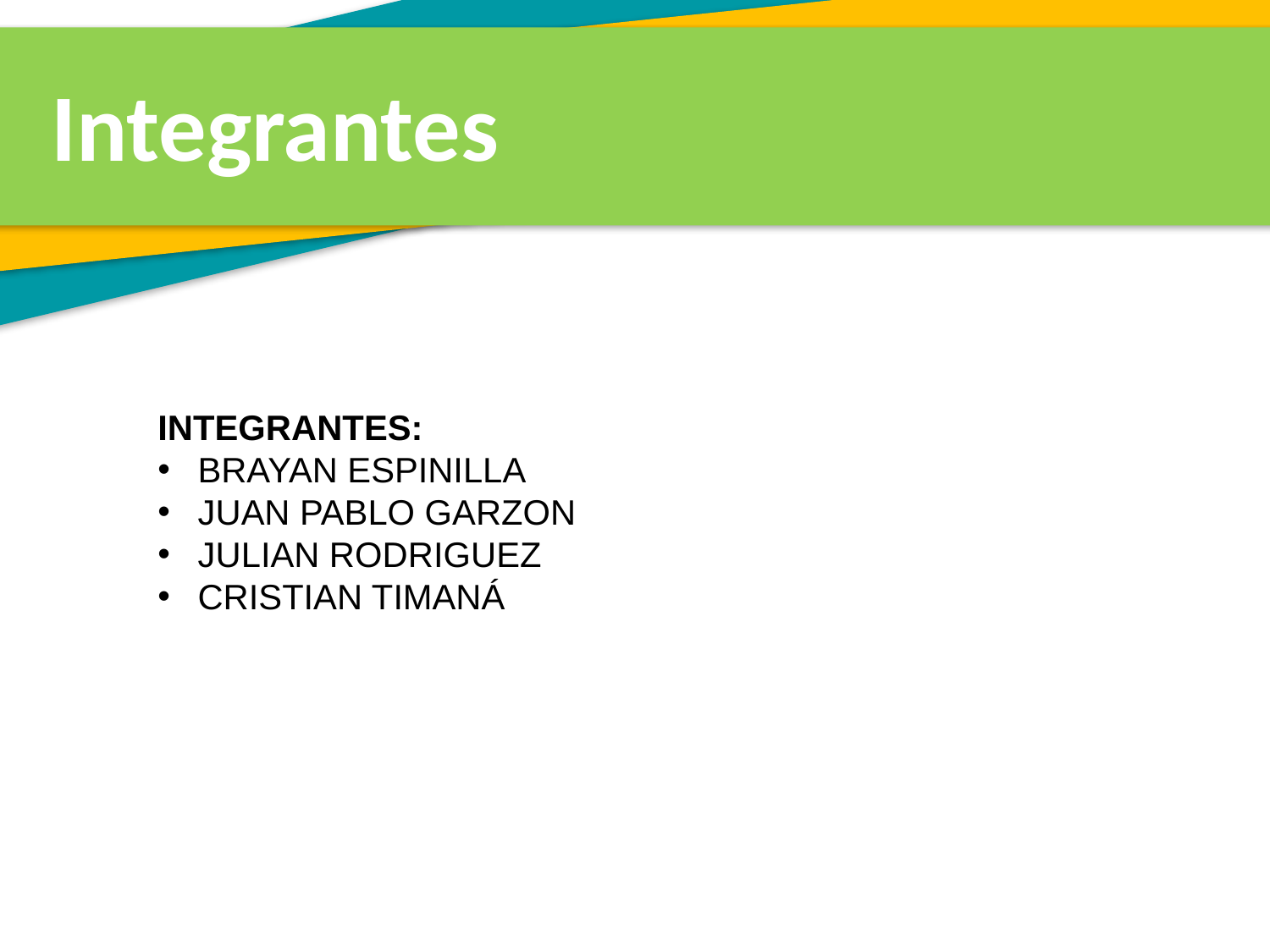

Integrantes
INTEGRANTES:
BRAYAN ESPINILLA
JUAN PABLO GARZON
JULIAN RODRIGUEZ
CRISTIAN TIMANÁ